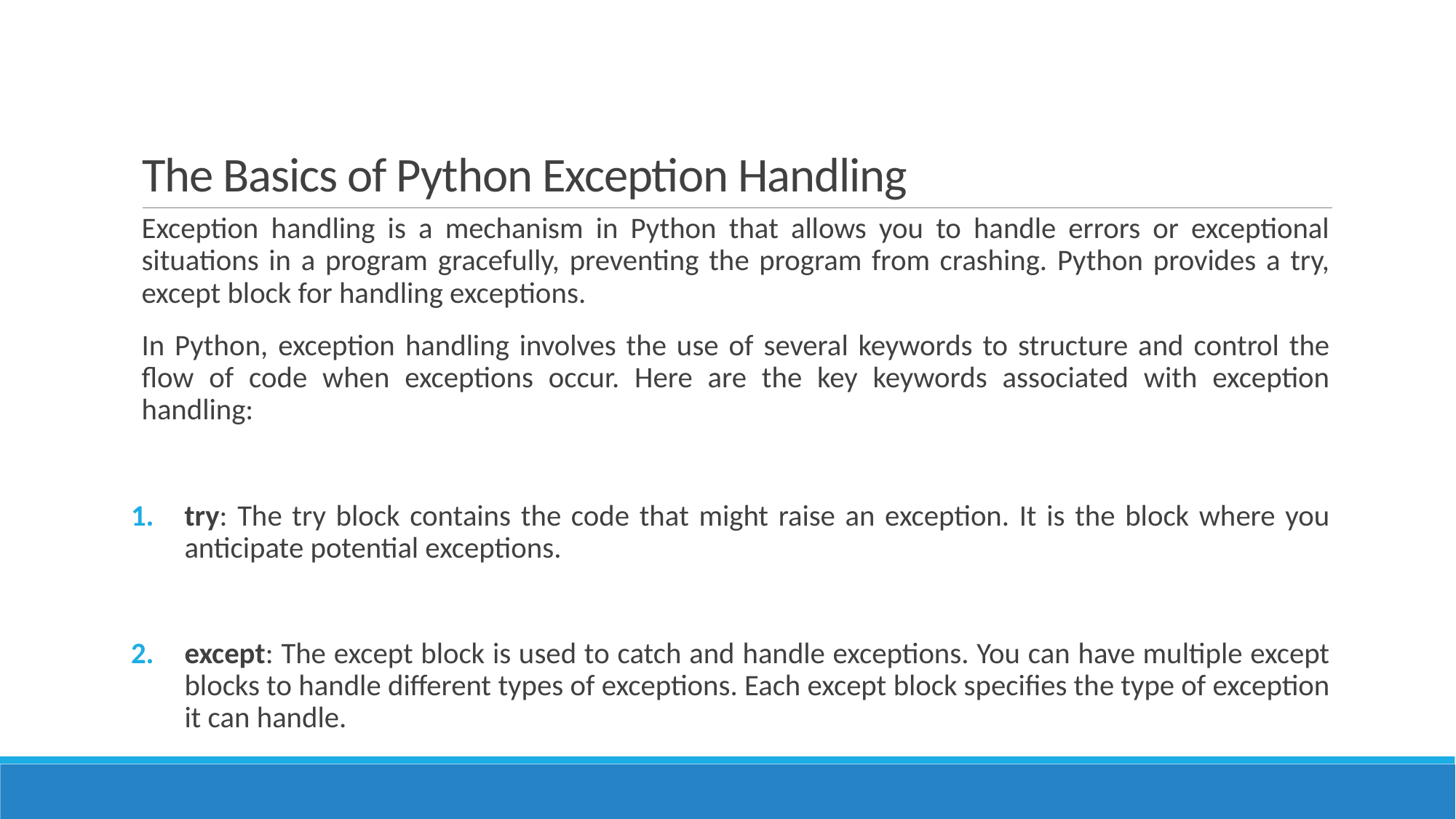

# The Basics of Python Exception Handling
Exception handling is a mechanism in Python that allows you to handle errors or exceptional situations in a program gracefully, preventing the program from crashing. Python provides a try, except block for handling exceptions.
In Python, exception handling involves the use of several keywords to structure and control the flow of code when exceptions occur. Here are the key keywords associated with exception handling:

try: The try block contains the code that might raise an exception. It is the block where you anticipate potential exceptions.

except: The except block is used to catch and handle exceptions. You can have multiple except blocks to handle different types of exceptions. Each except block specifies the type of exception it can handle.